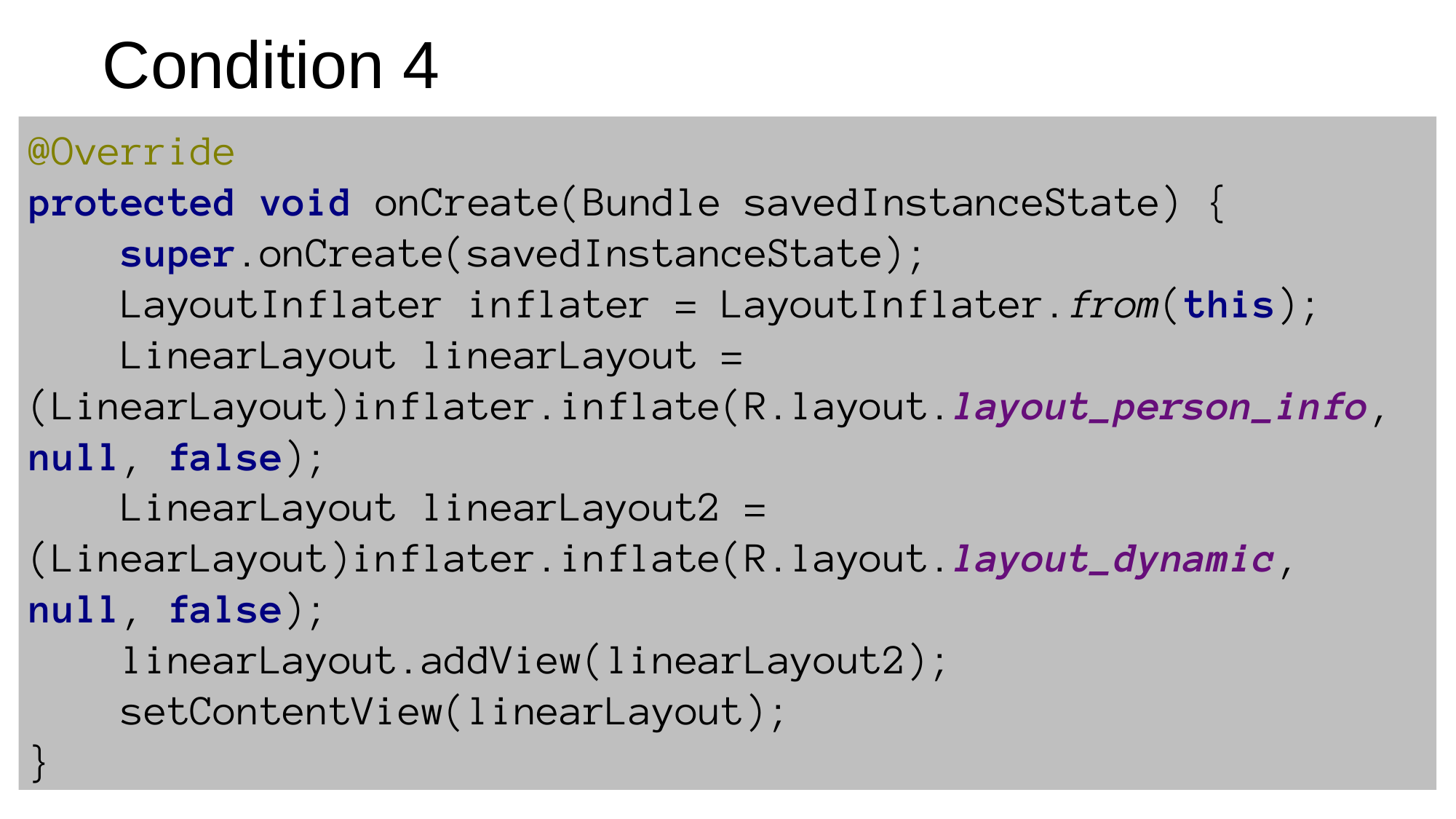

# Condition 4
@Override
protected void onCreate(Bundle savedInstanceState) {
    super.onCreate(savedInstanceState);
    LayoutInflater inflater = LayoutInflater.from(this);
    LinearLayout linearLayout = (LinearLayout)inflater.inflate(R.layout.layout_person_info, null, false);
    LinearLayout linearLayout2 = (LinearLayout)inflater.inflate(R.layout.layout_dynamic, null, false);
    linearLayout.addView(linearLayout2);
    setContentView(linearLayout);
}